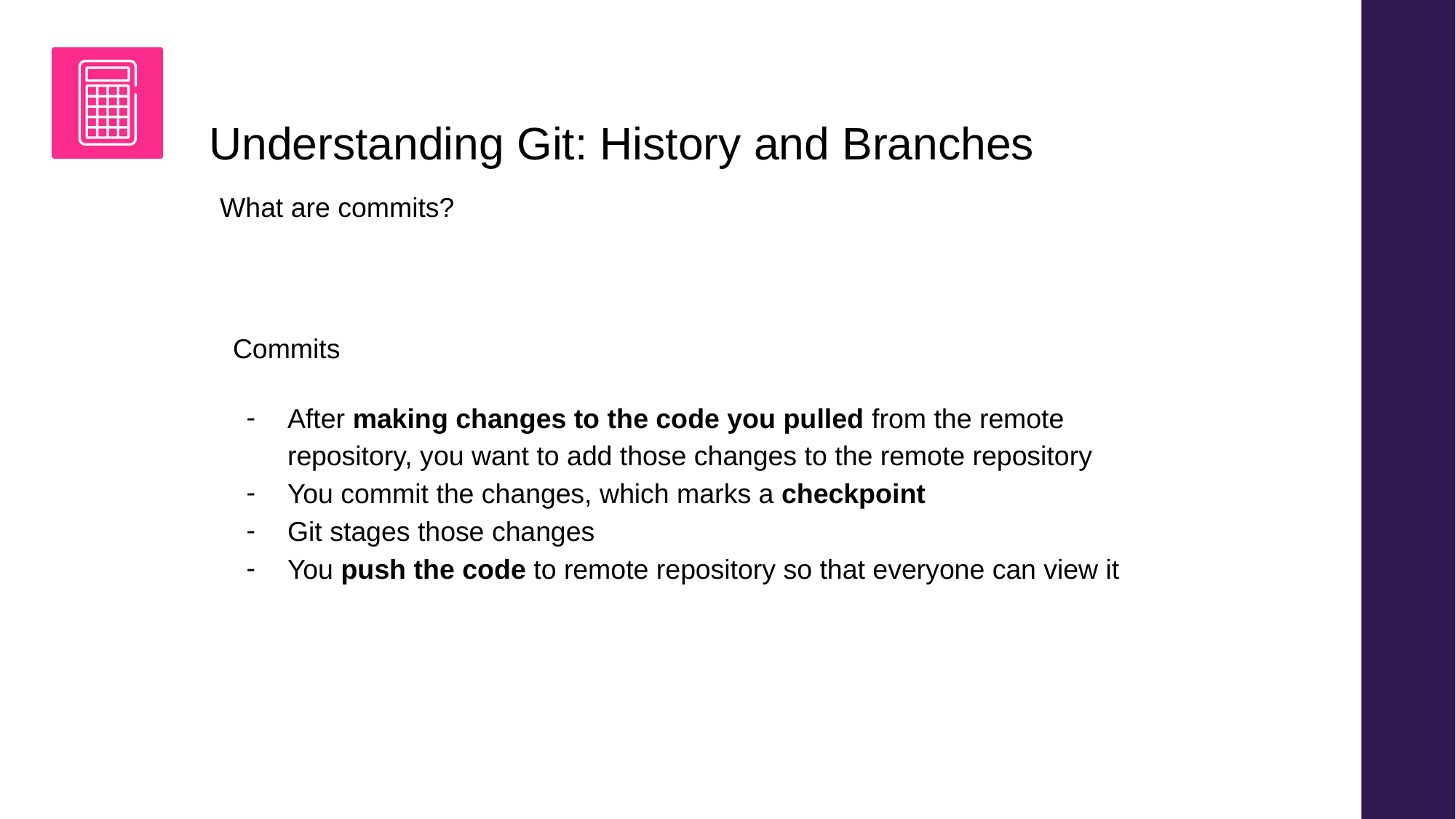

# Understanding Git: History and Branches
What are commits?
Commits
After making changes to the code you pulled from the remote repository, you want to add those changes to the remote repository
You commit the changes, which marks a checkpoint
Git stages those changes
You push the code to remote repository so that everyone can view it